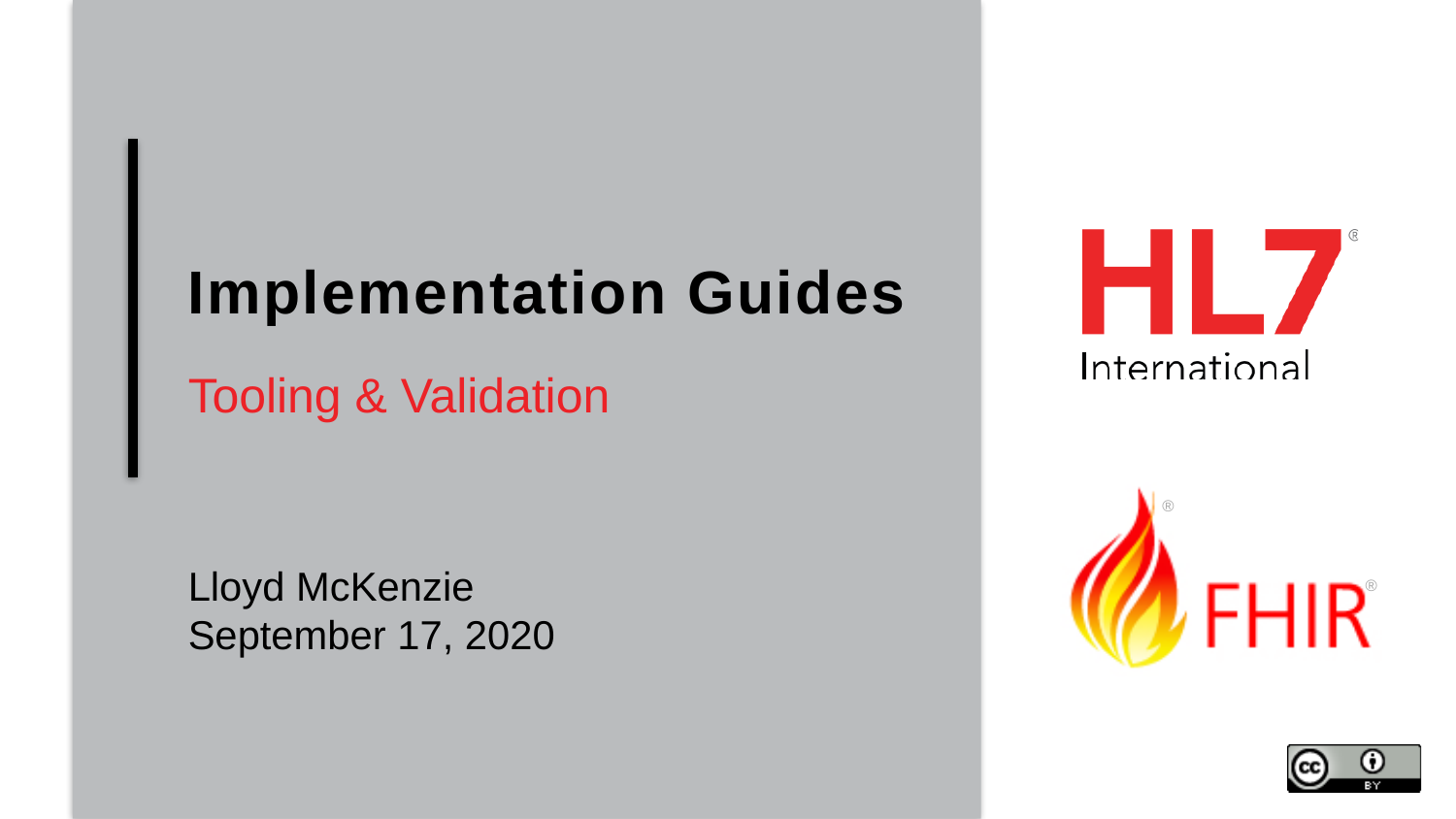

# Implementation Guides
Tooling & Validation
Lloyd McKenzie
September 17, 2020